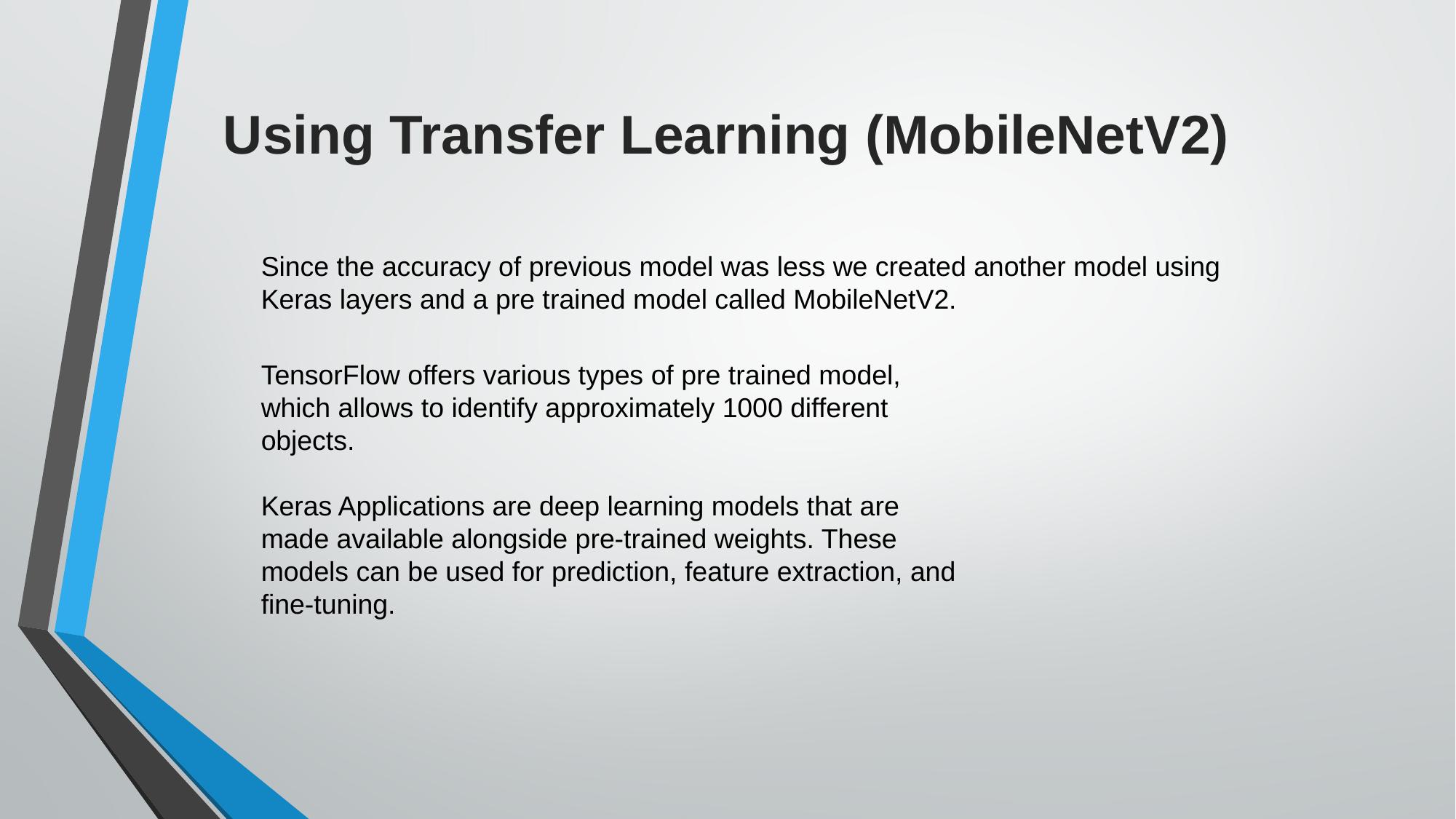

Using Transfer Learning (MobileNetV2)
Since the accuracy of previous model was less we created another model using Keras layers and a pre trained model called MobileNetV2.
TensorFlow offers various types of pre trained model, which allows to identify approximately 1000 different objects.

Keras Applications are deep learning models that are made available alongside pre-trained weights. These models can be used for prediction, feature extraction, and fine-tuning.